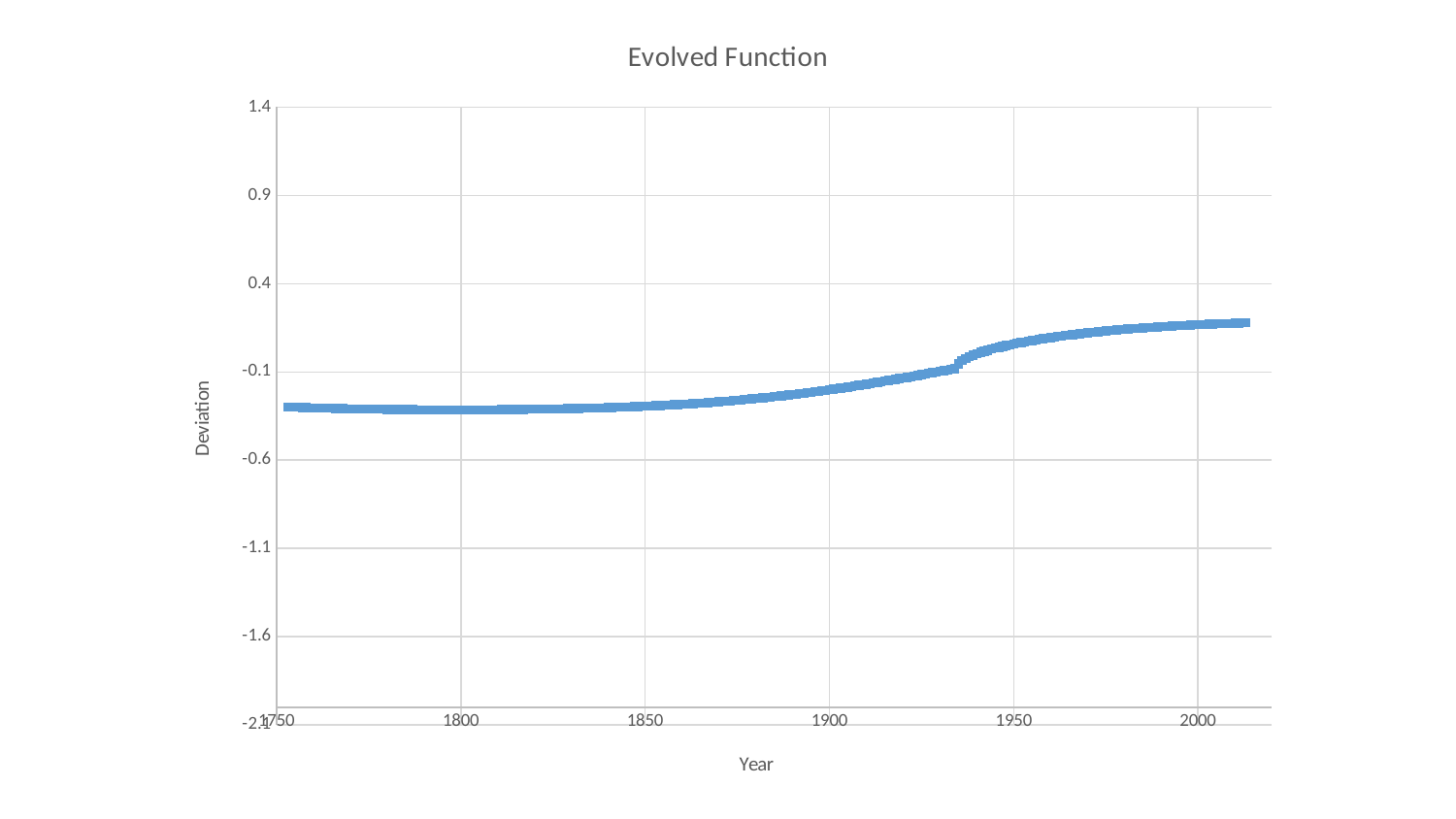

### Chart: Evolved Function

| Category |  |
|---|---|